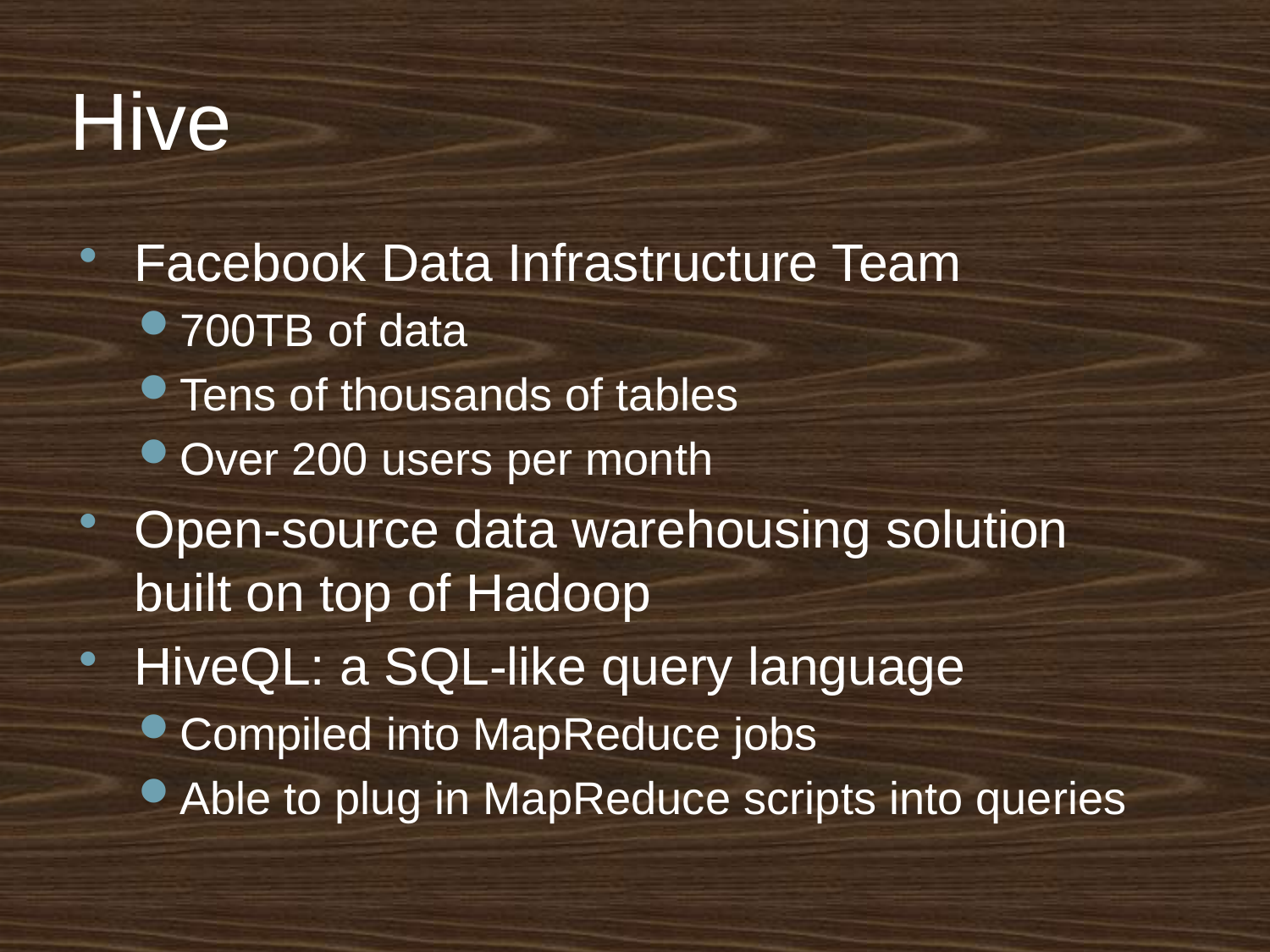

# Hive
Facebook Data Infrastructure Team
700TB of data
Tens of thousands of tables
Over 200 users per month
Open-source data warehousing solution built on top of Hadoop
HiveQL: a SQL-like query language
Compiled into MapReduce jobs
Able to plug in MapReduce scripts into queries